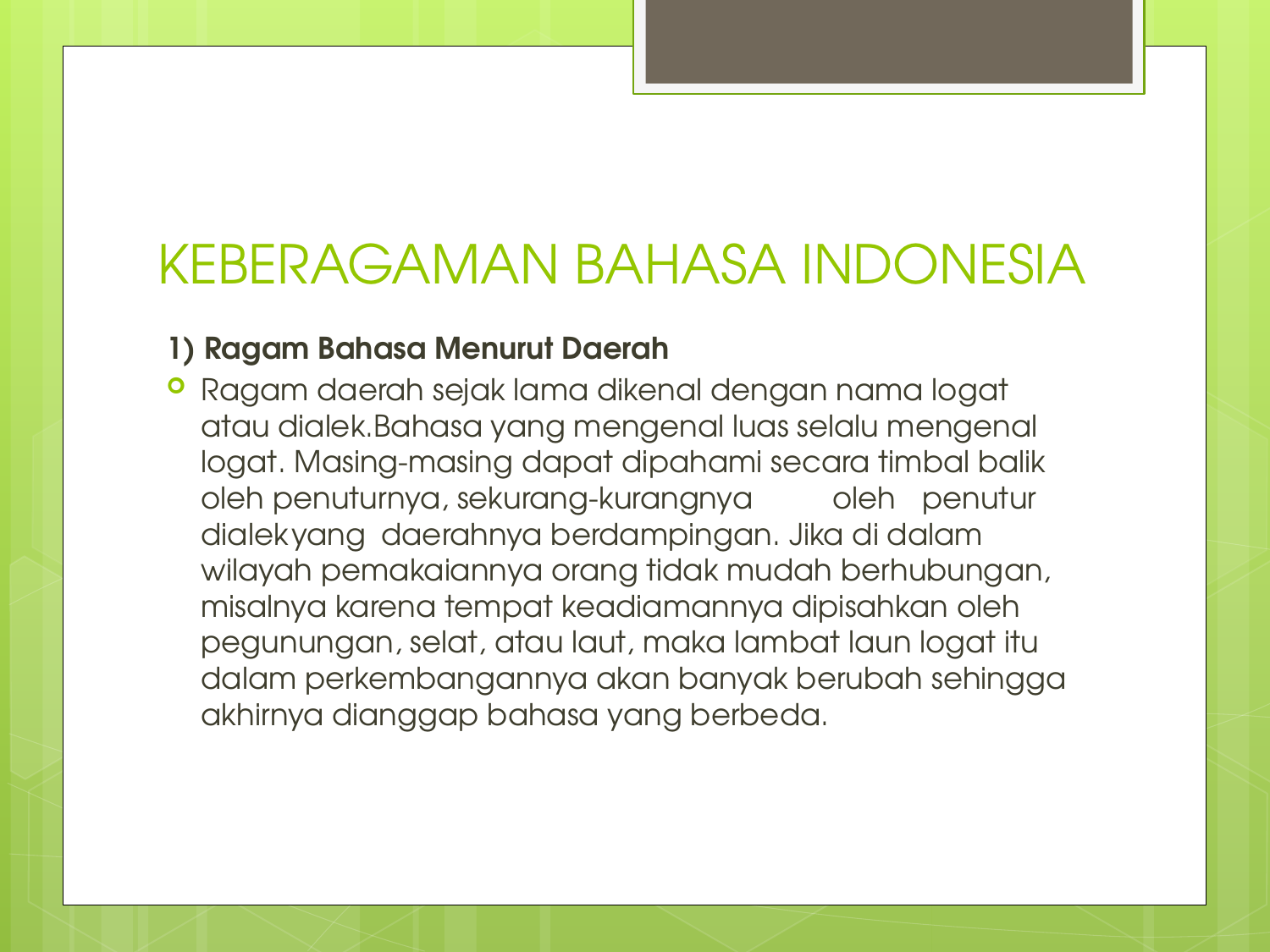

# KEBERAGAMAN BAHASA INDONESIA
1) Ragam Bahasa Menurut Daerah
Ragam daerah sejak lama dikenal dengan nama logat atau dialek.Bahasa yang mengenal luas selalu mengenal logat. Masing-masing dapat dipahami secara timbal balik oleh penuturnya, sekurang-kurangnya	oleh	penutur	dialek	yang	daerahnya berdampingan. Jika di dalam wilayah pemakaiannya orang tidak mudah berhubungan, misalnya karena tempat keadiamannya dipisahkan oleh pegunungan, selat, atau laut, maka lambat laun logat itu dalam perkembangannya akan banyak berubah sehingga akhirnya dianggap bahasa yang berbeda.